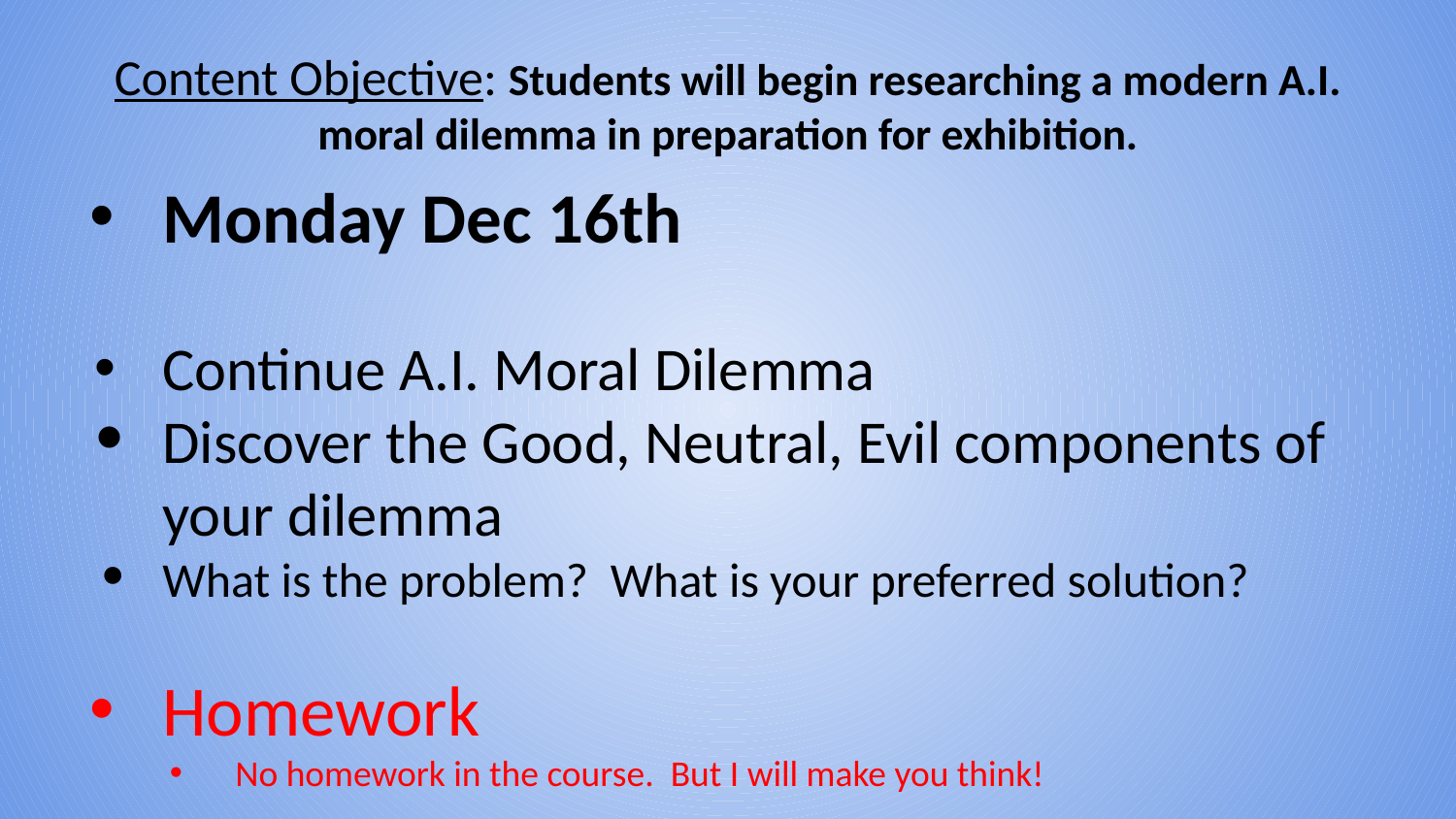

Content Objective: Students will begin researching a modern A.I. moral dilemma in preparation for exhibition.

Monday Dec 16th

Continue A.I. Moral Dilemma
Discover the Good, Neutral, Evil components of your dilemma
What is the problem?  What is your preferred solution?

Homework
No homework in the course.  But I will make you think!